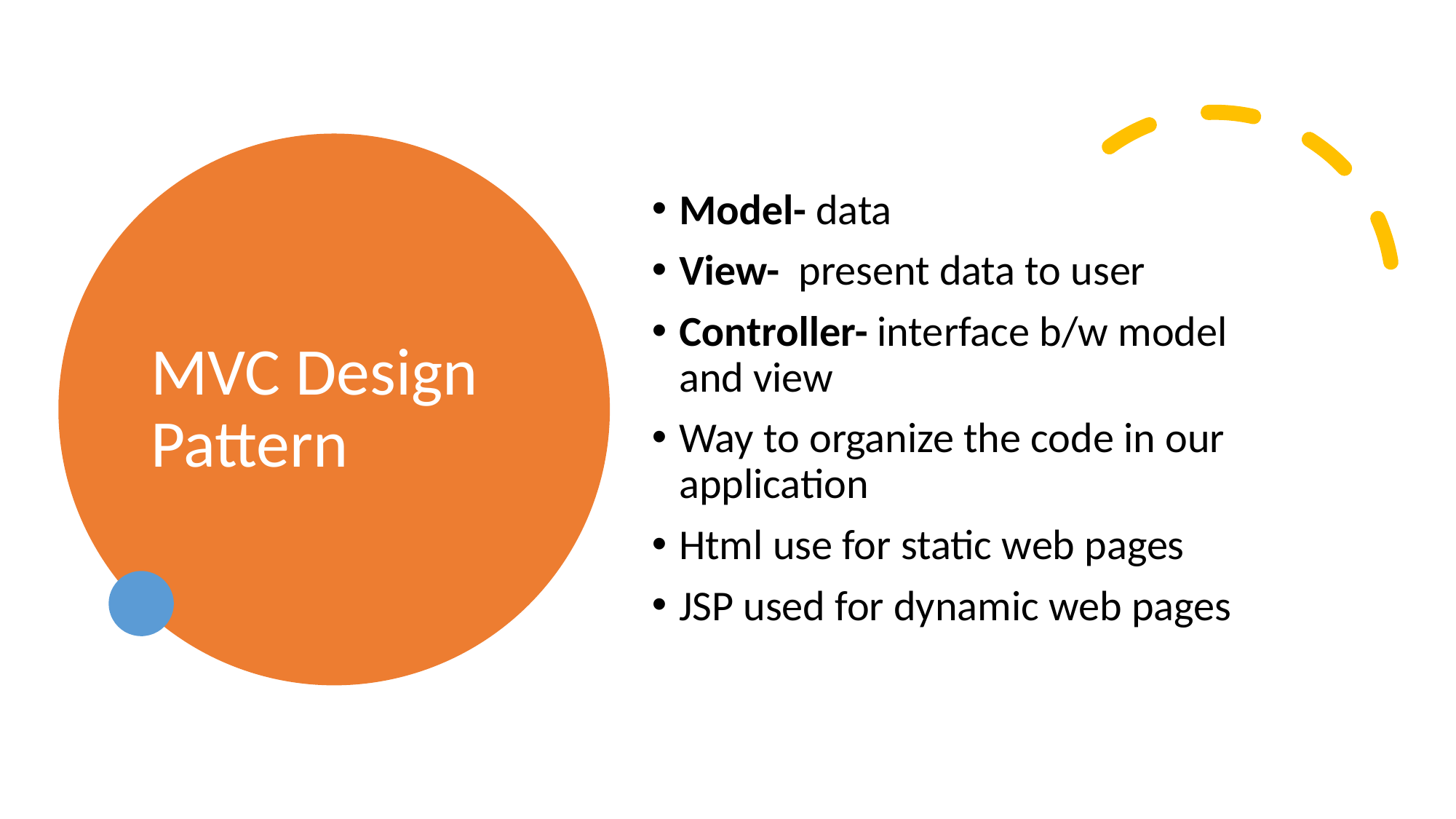

# MVC Design Pattern
Model- data
View-  present data to user
Controller- interface b/w model and view
Way to organize the code in our application
Html use for static web pages
JSP used for dynamic web pages